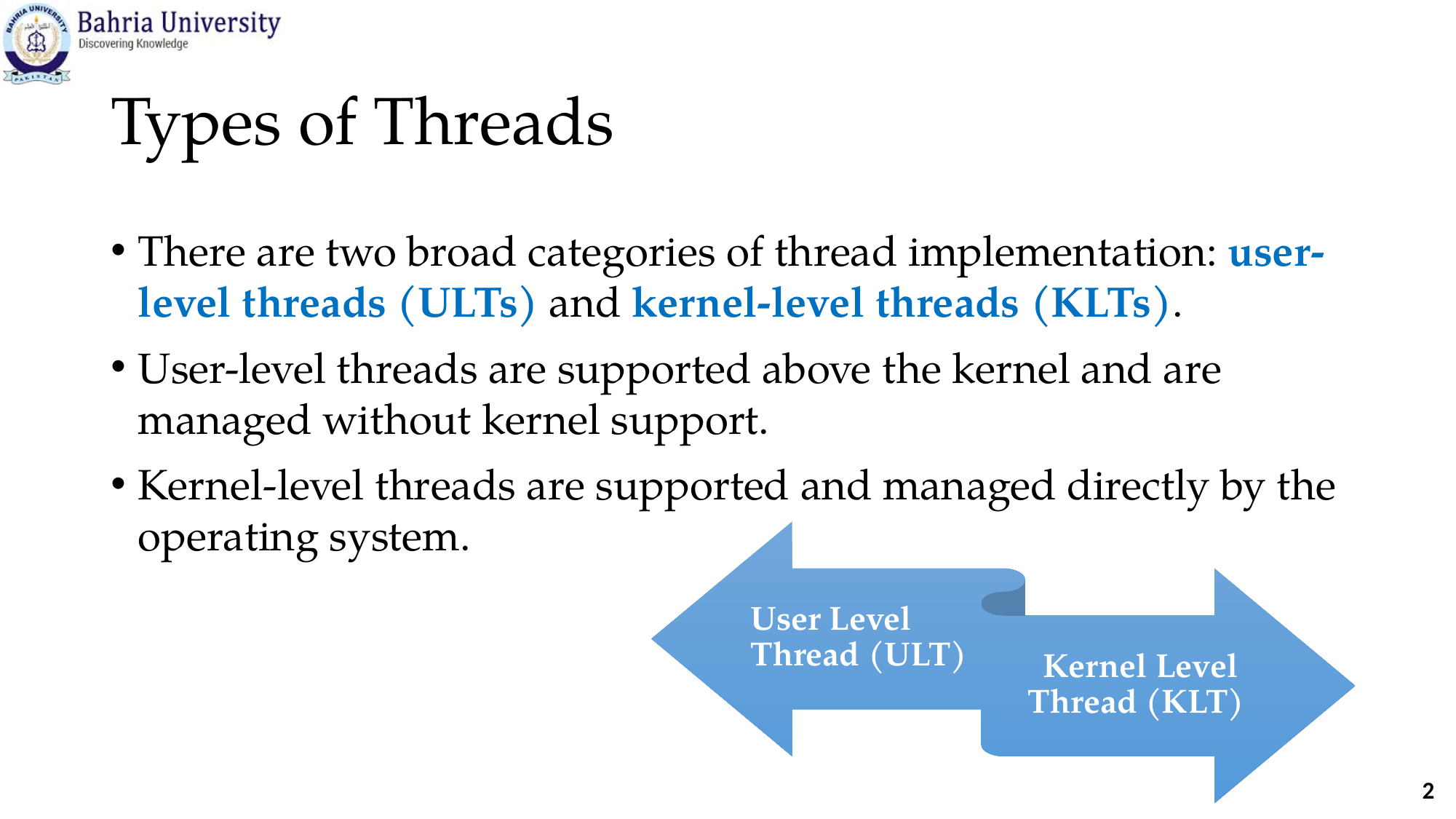

# Types of Threads
There are two broad categories of thread implementation: user-level threads (ULTs) and kernel-level threads (KLTs).
User-level threads are supported above the kernel and are managed without kernel support.
Kernel-level threads are supported and managed directly by the operating system.

User Level Thread (ULT)

Kernel Level Thread (KLT)
2